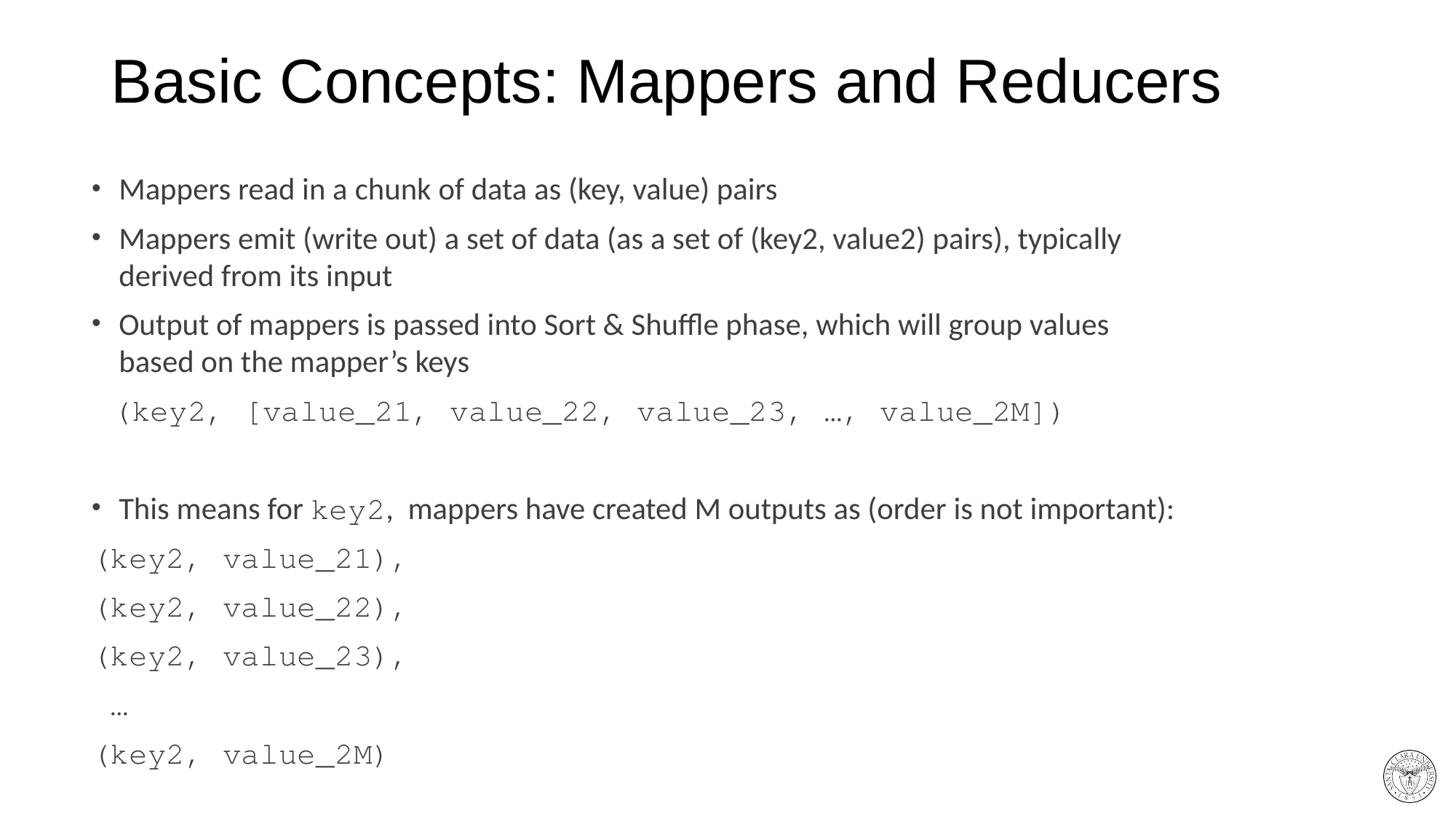

# Basic Concepts: Mappers and Reducers
Mappers read in a chunk of data as (key, value) pairs
Mappers emit (write out) a set of data (as a set of (key2, value2) pairs), typically derived from its input
Output of mappers is passed into Sort & Shuffle phase, which will group values based on the mapper’s keys
   (key2, [value_21, value_22, value_23, …, value_2M])

This means for key2,  mappers have created M outputs as (order is not important):
(key2, value_21),
(key2, value_22),
(key2, value_23),
 …
(key2, value_2M)